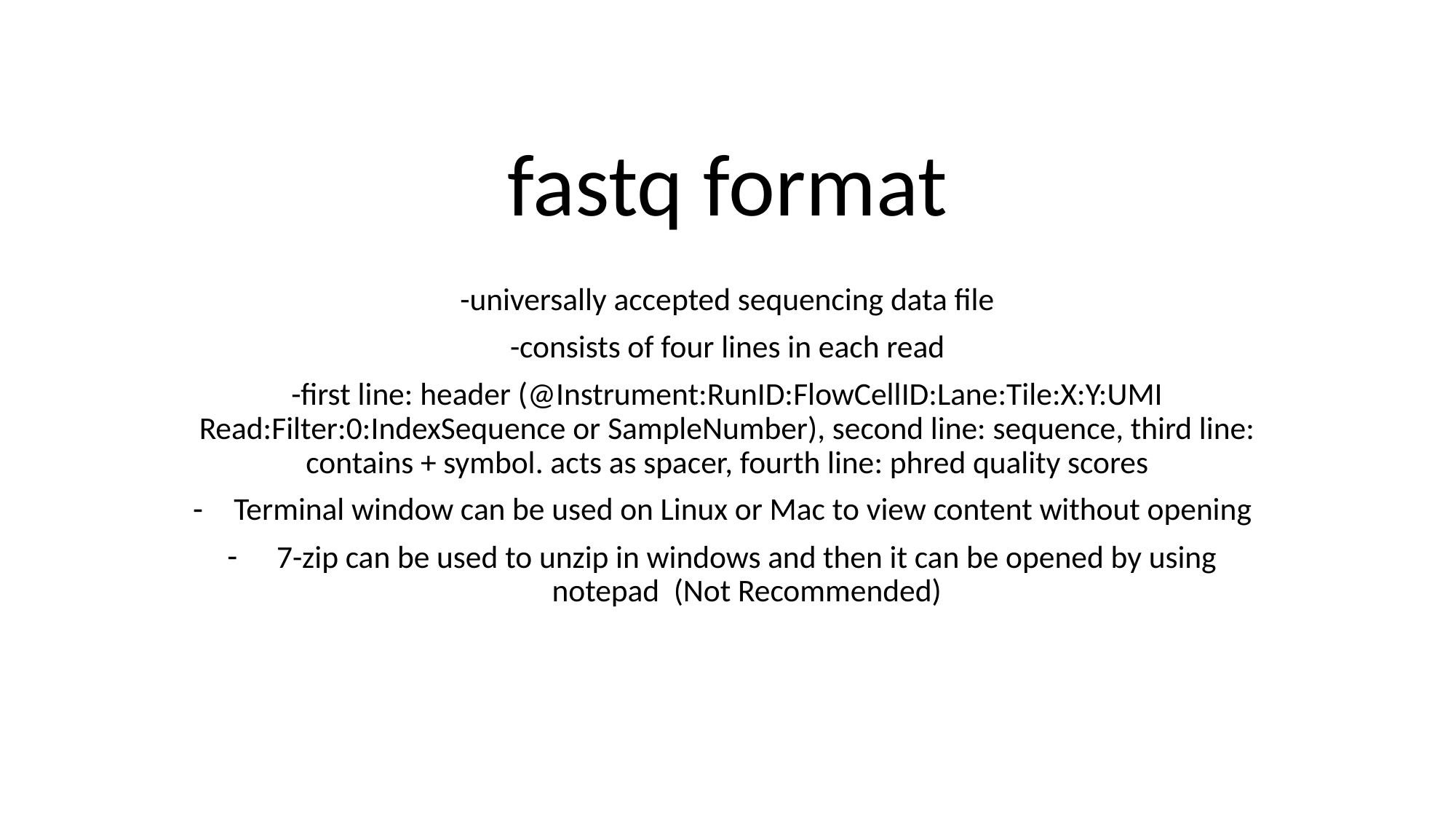

# fastq format
-universally accepted sequencing data file
-consists of four lines in each read
-first line: header (@Instrument:RunID:FlowCellID:Lane:Tile:X:Y:UMI Read:Filter:0:IndexSequence or SampleNumber), second line: sequence, third line: contains + symbol. acts as spacer, fourth line: phred quality scores
Terminal window can be used on Linux or Mac to view content without opening
7-zip can be used to unzip in windows and then it can be opened by using notepad  (Not Recommended)